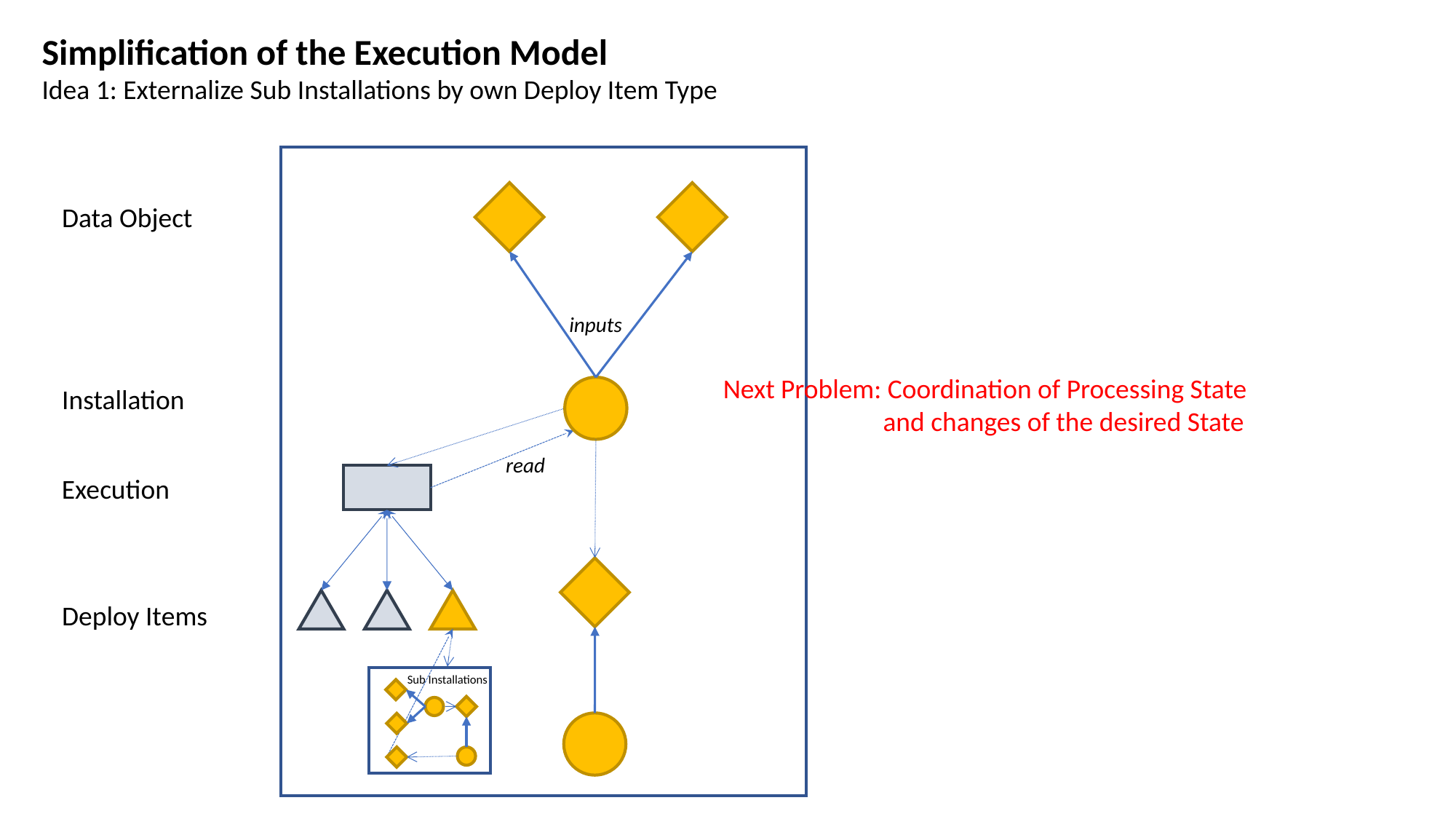

Simplification of the Execution Model
Idea 1: Externalize Sub Installations by own Deploy Item Type

inputs

read

Data Object
Next Problem: Coordination of Processing State
	and changes of the desired State
Installation

Execution

Deploy Items
Sub Installations